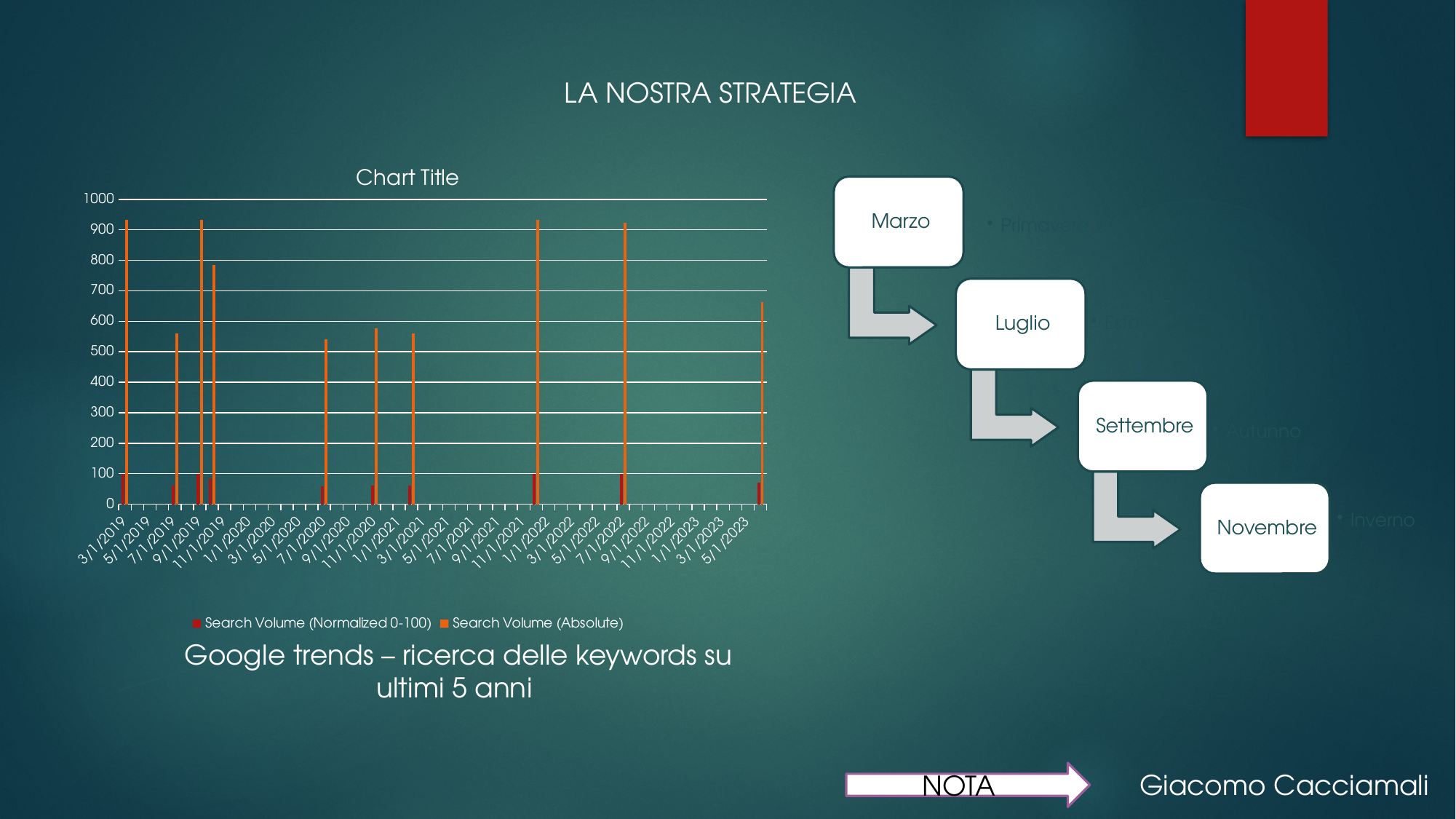

Marzo

Primavera
Luglio
Estate
Settembre
Autunno
Novembre
Inverno

# LA NOSTRA STRATEGIA

### Chart:

| Category | Search Volume (Normalized 0-100) | Search Volume (Absolute) |
|---|---|---|
| 43548 | 100.0 | 933.0 |
| 43660 | 60.0 | 560.0 |
| 43709 | 100.0 | 933.0 |
| 43765 | 84.0 | 784.0 |
| 44031 | 58.0 | 541.0 |
| 44150 | 62.0 | 578.0 |
| 44248 | 60.0 | 560.0 |
| 44535 | 100.0 | 933.0 |
| 44759 | 99.0 | 924.0 |
| 45095 | 71.0 | 662.0 |
Google trends – ricerca delle keywords su ultimi 5 anni
NOTA
Giacomo Cacciamali